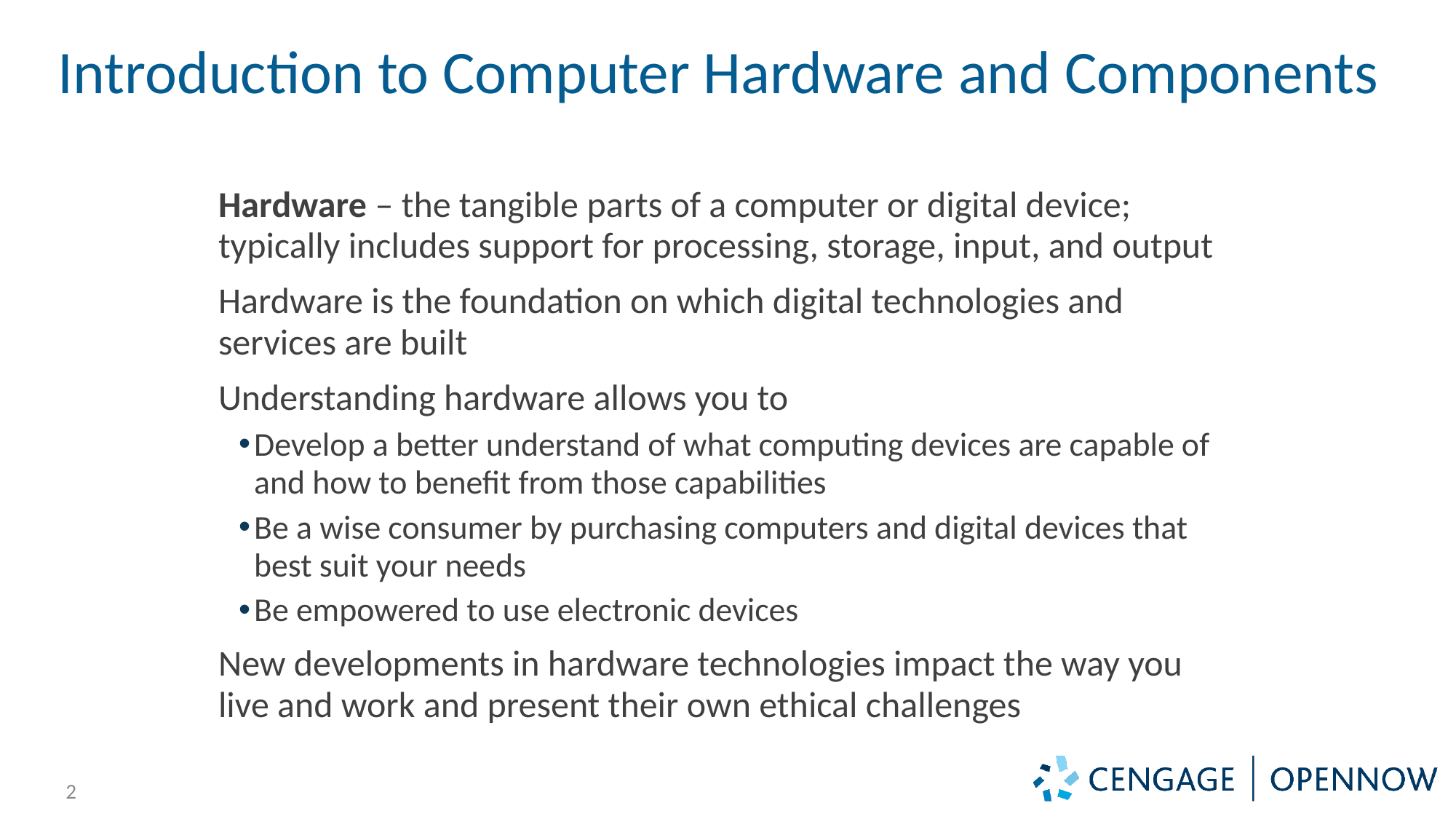

# Introduction to Computer Hardware and Components
Hardware – the tangible parts of a computer or digital device; typically includes support for processing, storage, input, and output
Hardware is the foundation on which digital technologies and services are built
Understanding hardware allows you to
Develop a better understand of what computing devices are capable of and how to benefit from those capabilities
Be a wise consumer by purchasing computers and digital devices that best suit your needs
Be empowered to use electronic devices
New developments in hardware technologies impact the way you live and work and present their own ethical challenges